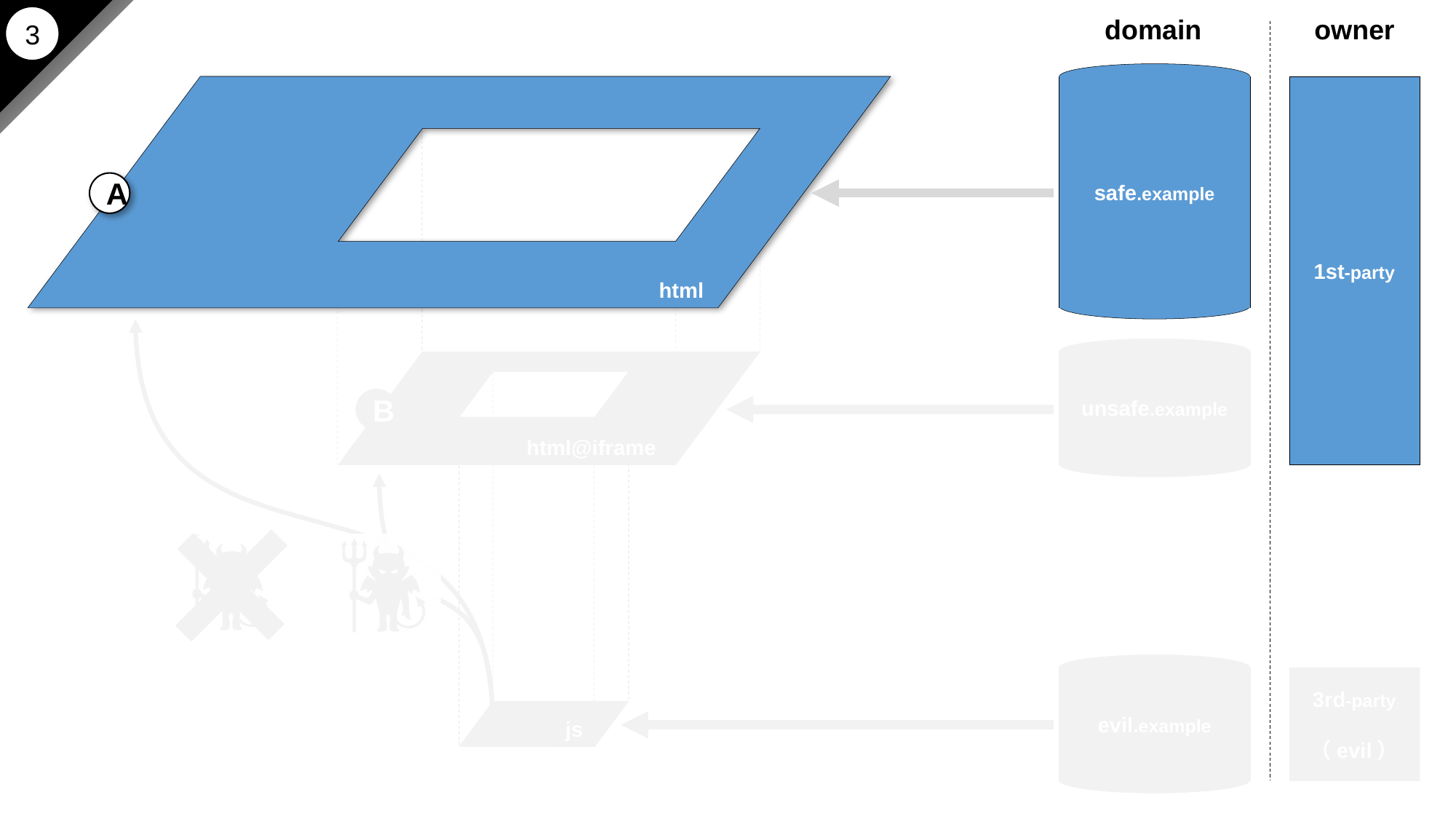

domain
owner
3

safe.example
1st-party

A
html